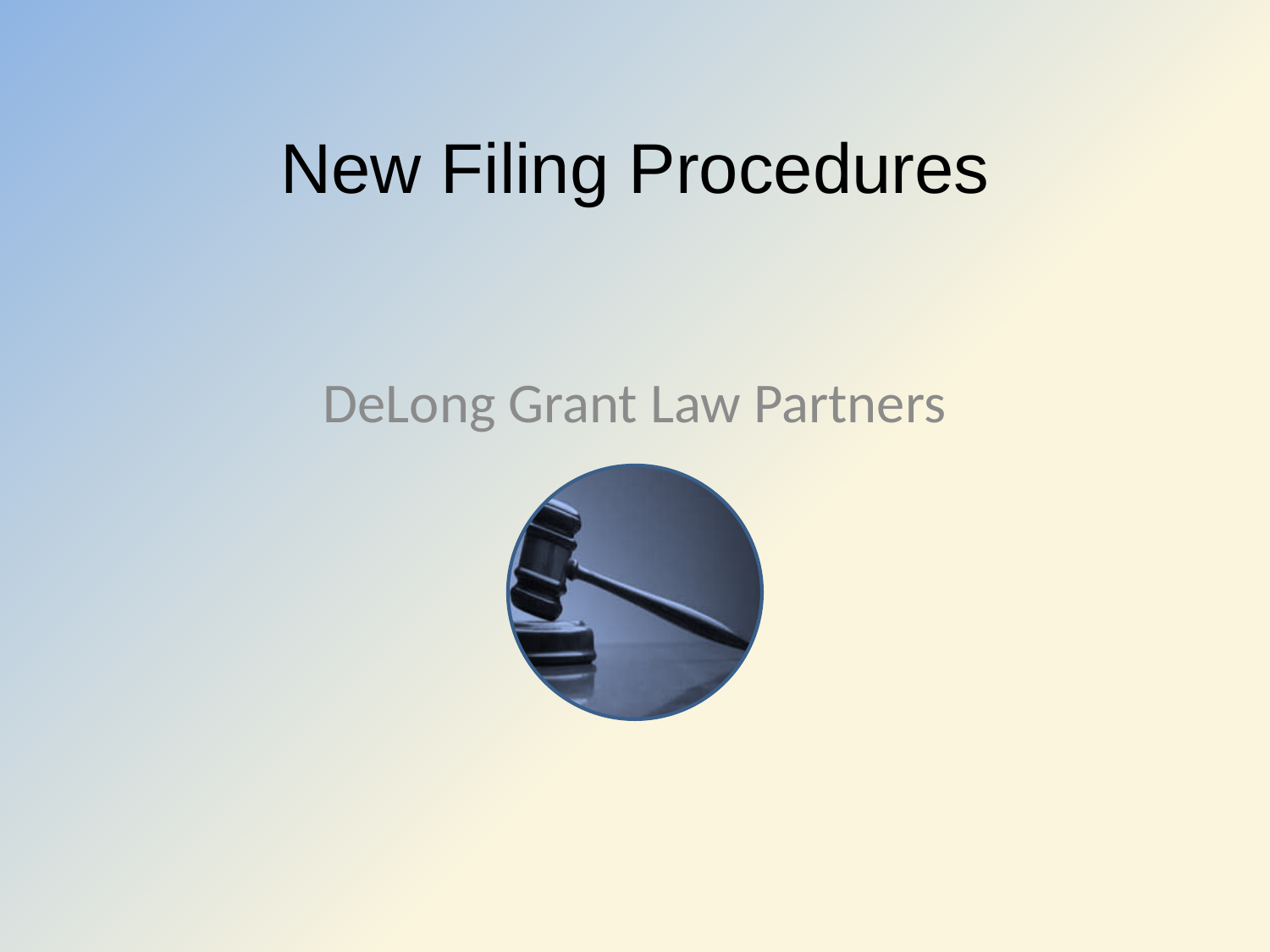

# New Filing Procedures
DeLong Grant Law Partners